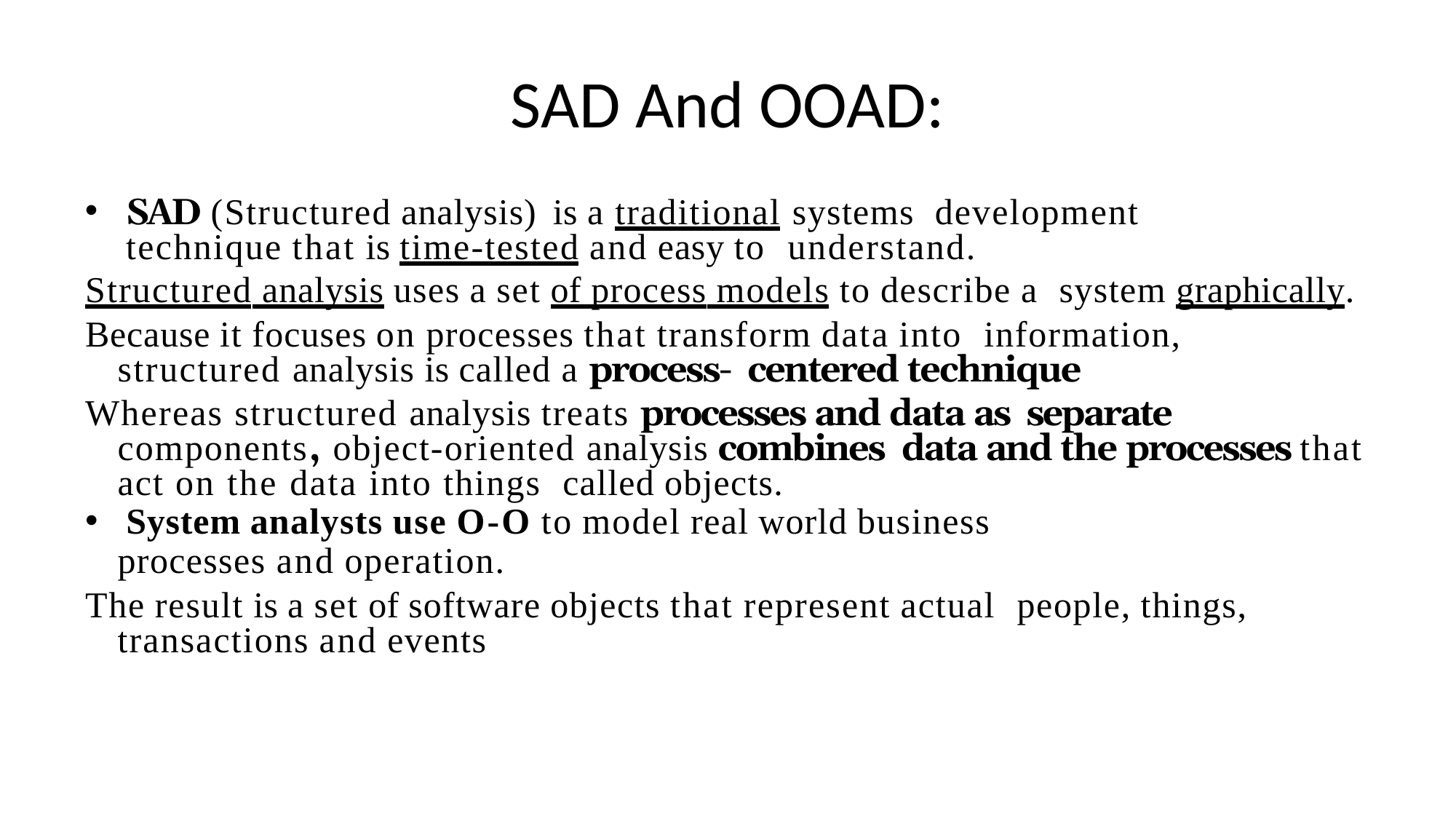

# SAD And OOAD:
SAD (Structured analysis)	is a traditional systems  development technique that is time-tested and easy to  understand.
Structured analysis uses a set of process models to describe a  system graphically.
Because it focuses on processes that transform data into  information, structured analysis is called a process-  centered technique
Whereas structured analysis treats processes and data as  separate components, object-oriented analysis combines  data and the processes that act on the data into things  called objects.
System analysts use O-O to model real world business
processes and operation.
The result is a set of software objects that represent actual  people, things, transactions and events